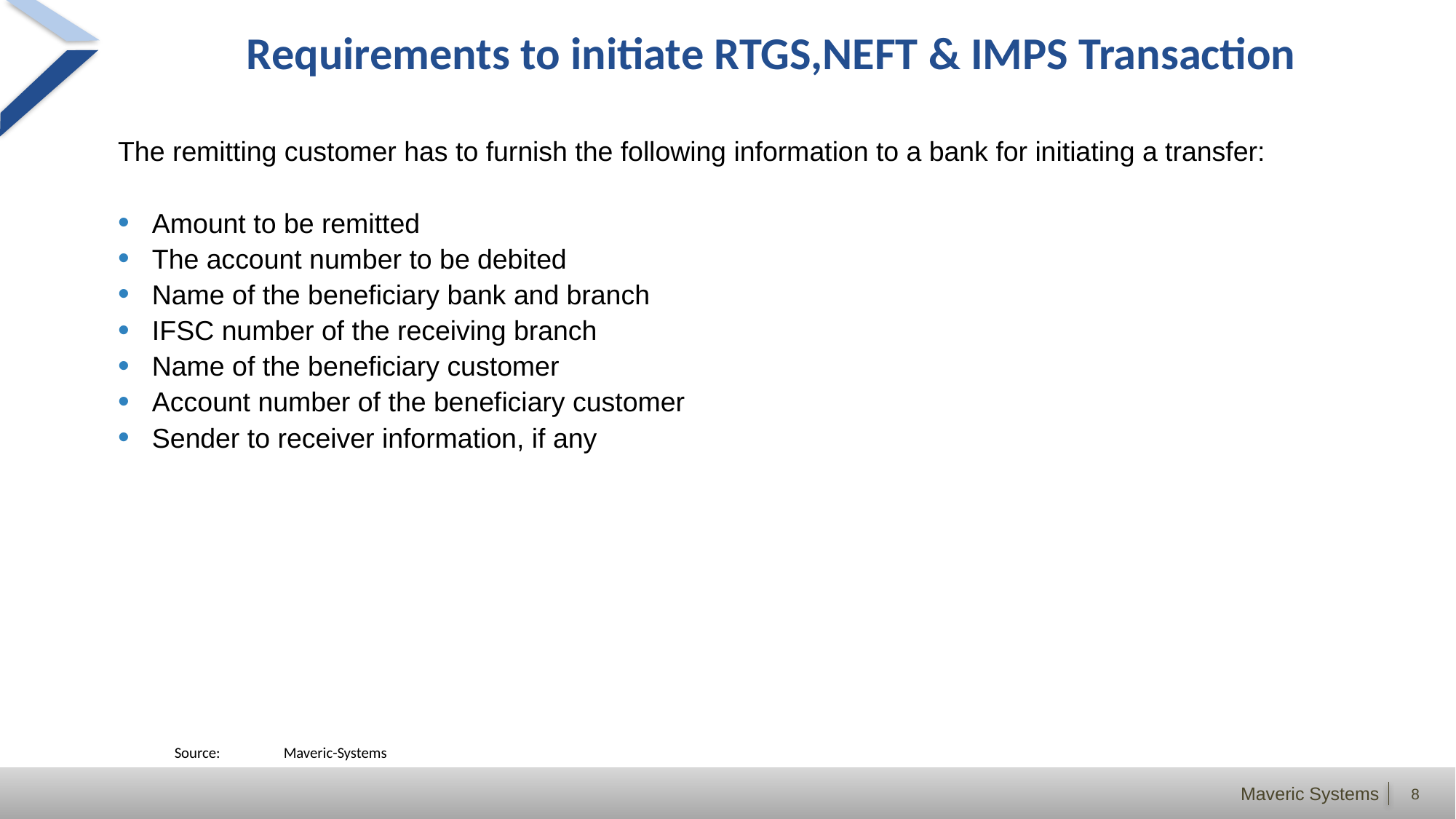

# Requirements to initiate RTGS,NEFT & IMPS Transaction
The remitting customer has to furnish the following information to a bank for initiating a transfer:

Amount to be remitted
The account number to be debited
Name of the beneficiary bank and branch
IFSC number of the receiving branch
Name of the beneficiary customer
Account number of the beneficiary customer
Sender to receiver information, if any
	Source:	Maveric-Systems